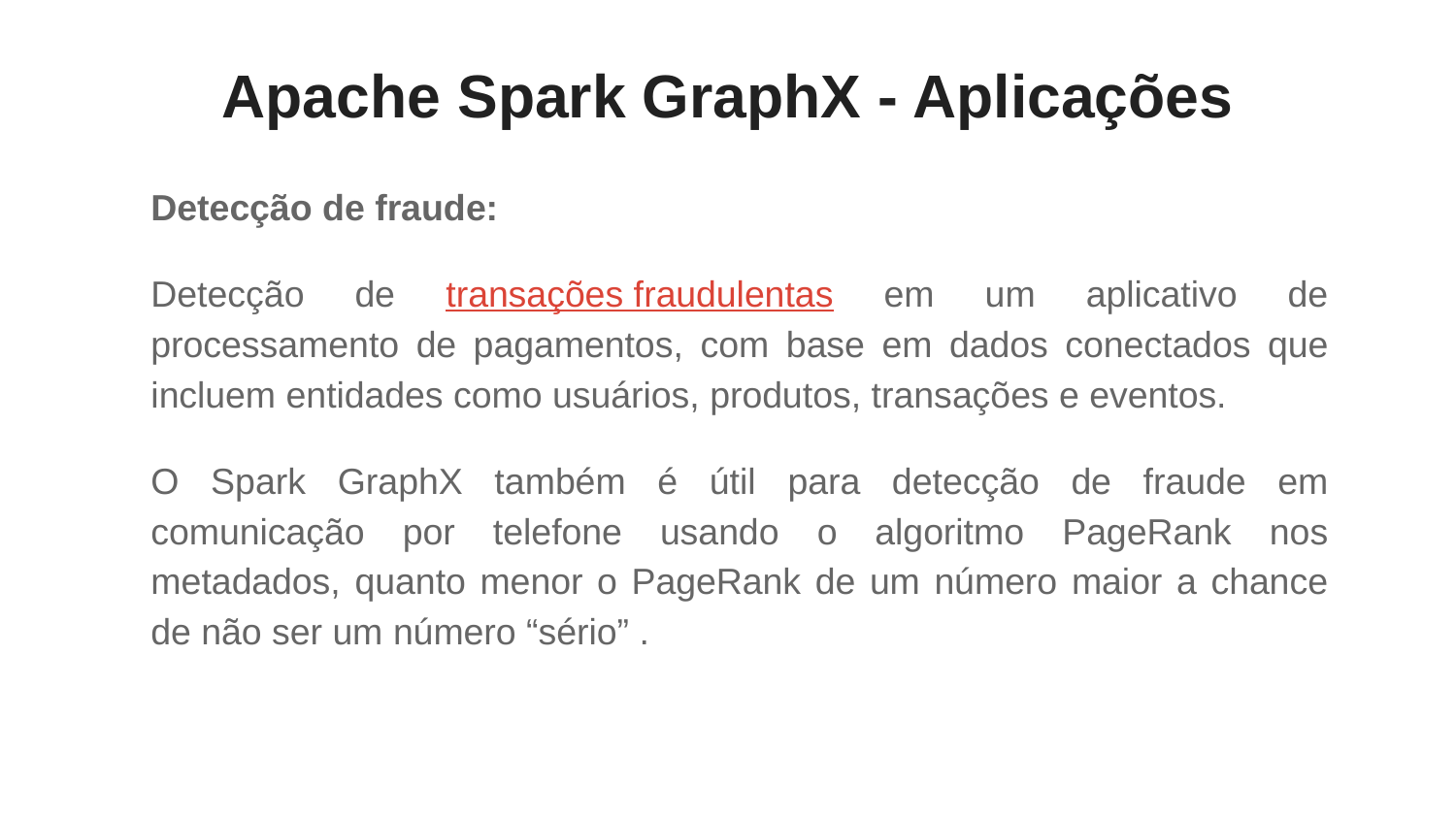

# Apache Spark GraphX - Aplicações
Detecção de fraude:
Detecção de transações fraudulentas em um aplicativo de processamento de pagamentos, com base em dados conectados que incluem entidades como usuários, produtos, transações e eventos.
O Spark GraphX também é útil ​​para detecção de fraude em comunicação por telefone usando o algoritmo PageRank nos metadados, quanto menor o PageRank de um número maior a chance de não ser um número “sério” .